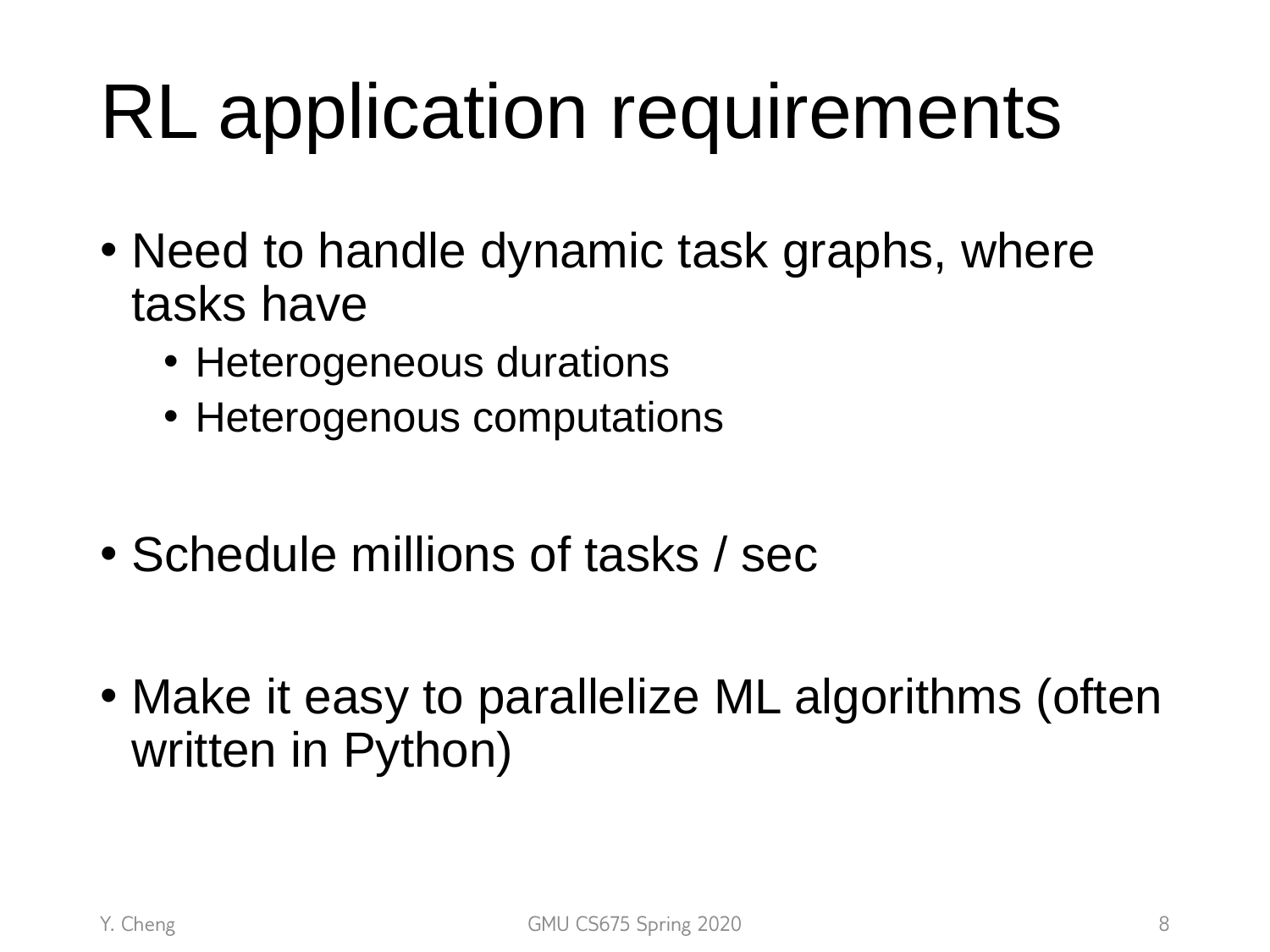

# RL application requirements
Need to handle dynamic task graphs, where tasks have
Heterogeneous durations
Heterogenous computations

Schedule millions of tasks / sec

Make it easy to parallelize ML algorithms (often written in Python)
Y. Cheng
GMU CS675 Spring 2020
8